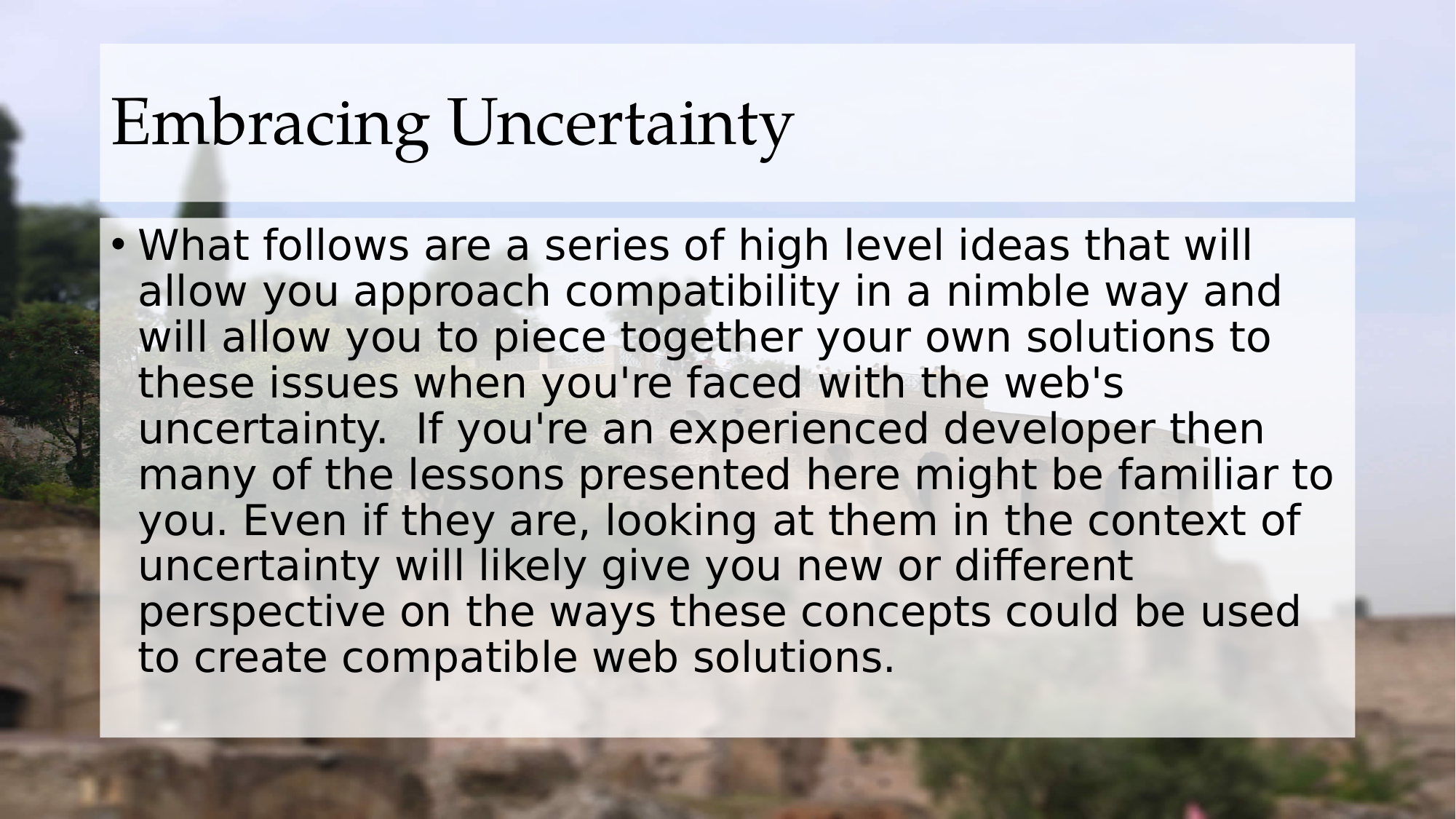

# Embracing Uncertainty
What follows are a series of high level ideas that will allow you approach compatibility in a nimble way and will allow you to piece together your own solutions to these issues when you're faced with the web's uncertainty.  If you're an experienced developer then many of the lessons presented here might be familiar to you. Even if they are, looking at them in the context of uncertainty will likely give you new or different perspective on the ways these concepts could be used to create compatible web solutions.